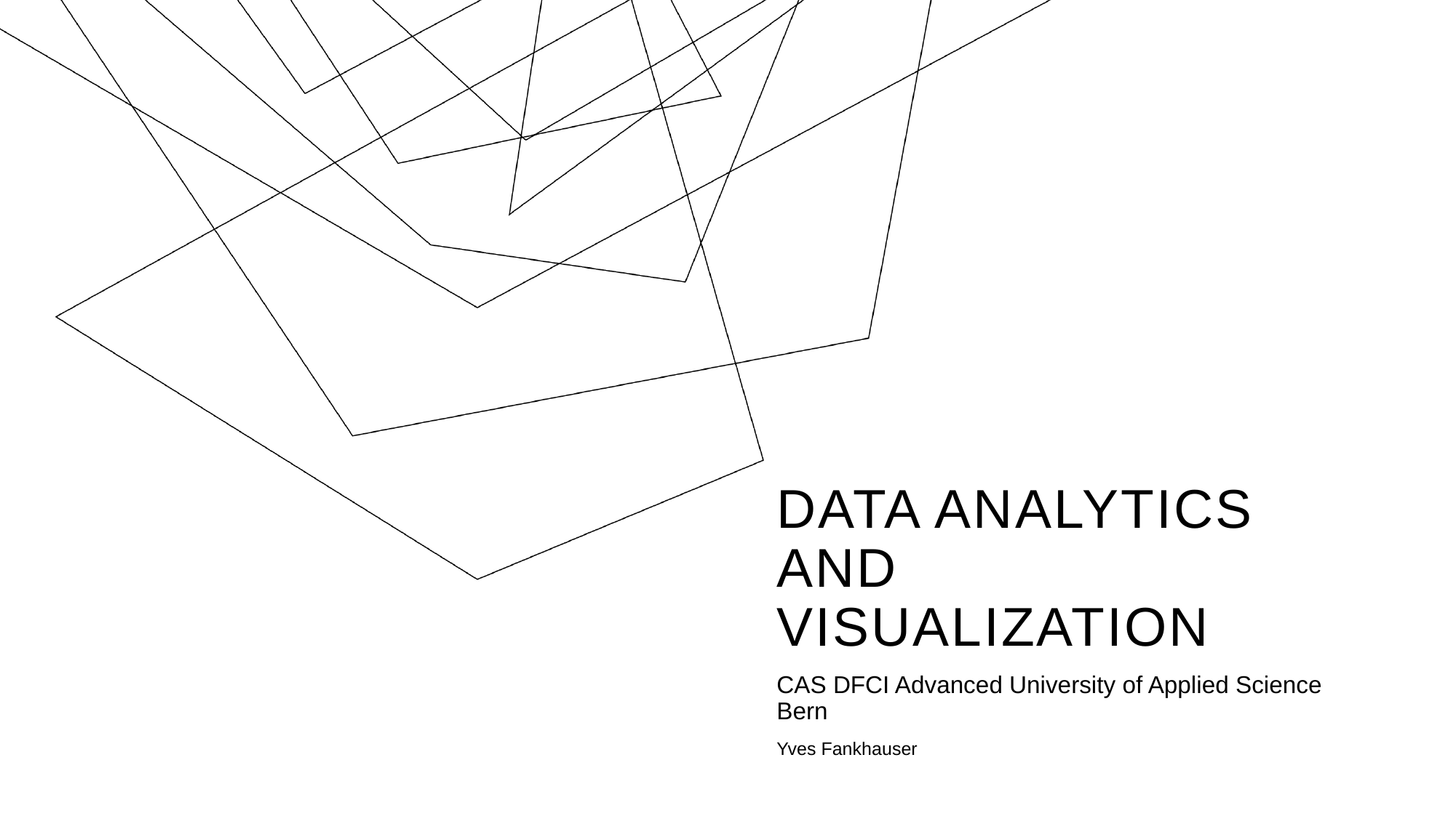

# Data analytics and visualization
CAS DFCI Advanced University of Applied Science Bern
Yves Fankhauser